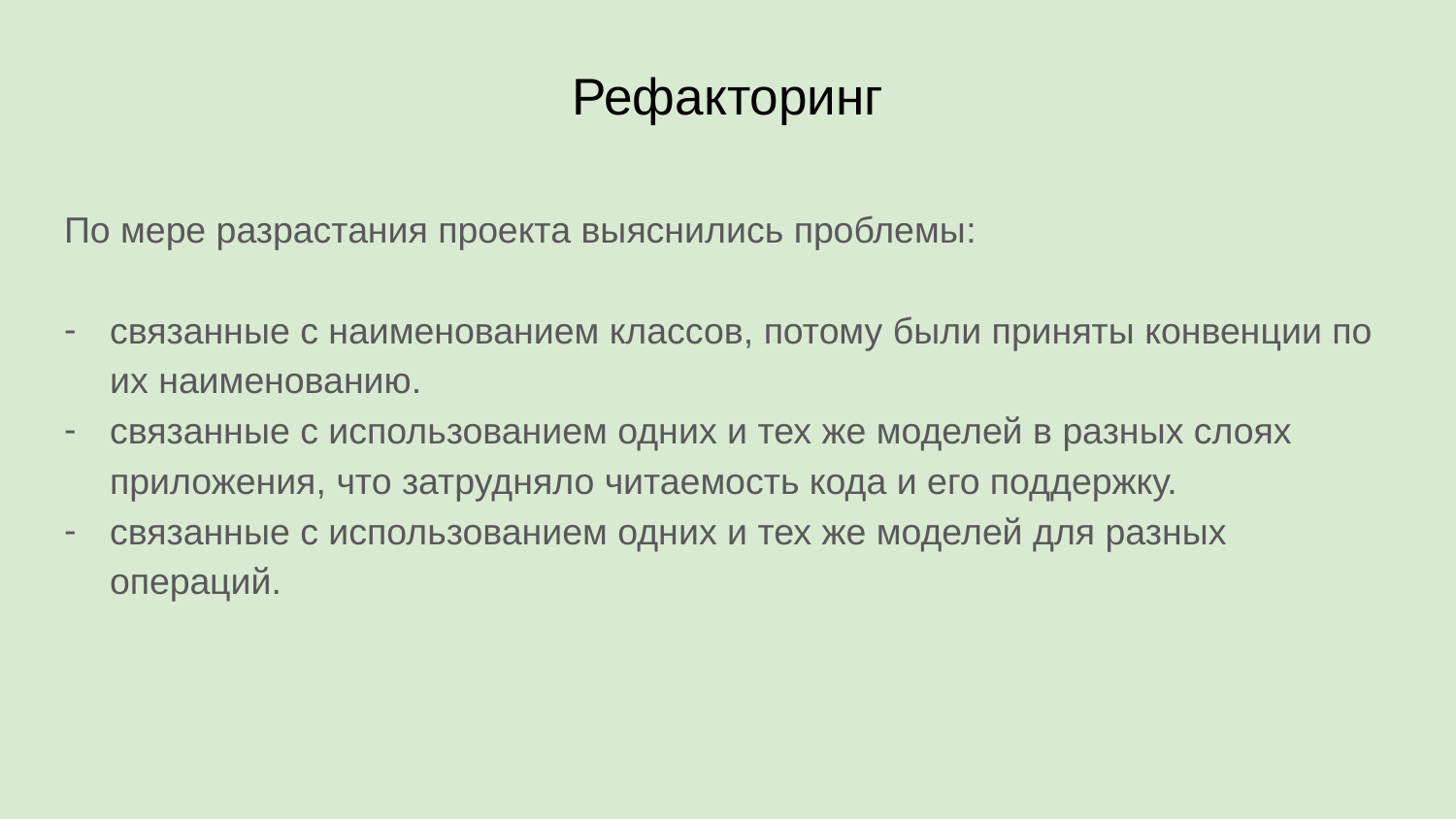

# Рефакторинг

По мере разрастания проекта выяснились проблемы:

связанные с наименованием классов, потому были приняты конвенции по их наименованию.
связанные с использованием одних и тех же моделей в разных слоях приложения, что затрудняло читаемость кода и его поддержку.
связанные с использованием одних и тех же моделей для разных операций.